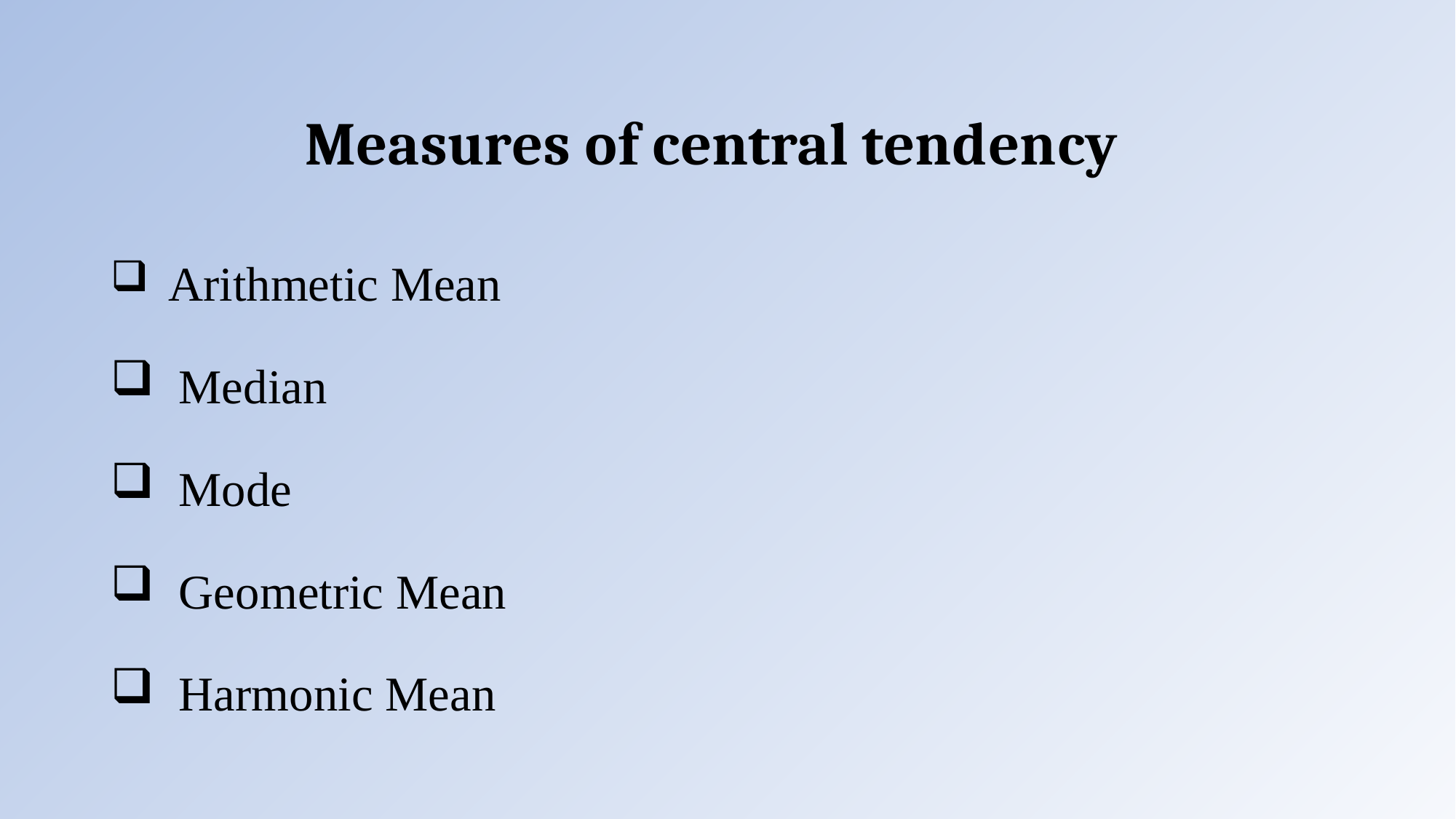

# Measures of central tendency
  Arithmetic Mean
  Median
  Mode
  Geometric Mean
  Harmonic Mean